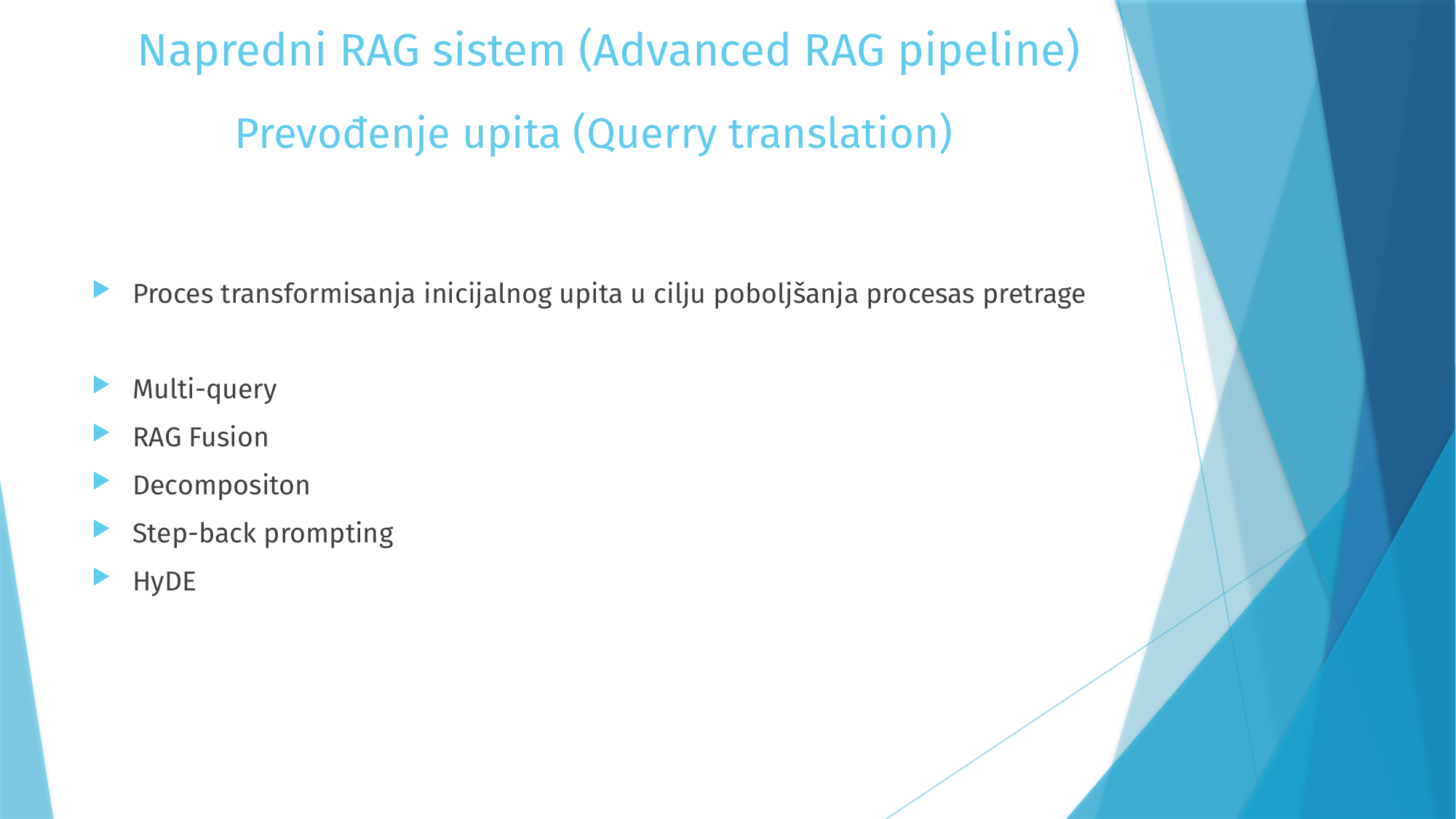

Napredni RAG sistem (Advanced RAG pipeline)
# Prevođenje upita (Querry translation)
Proces transformisanja inicijalnog upita u cilju poboljšanja procesas pretrage

Multi-query
RAG Fusion
Decompositon
Step-back prompting
HyDE